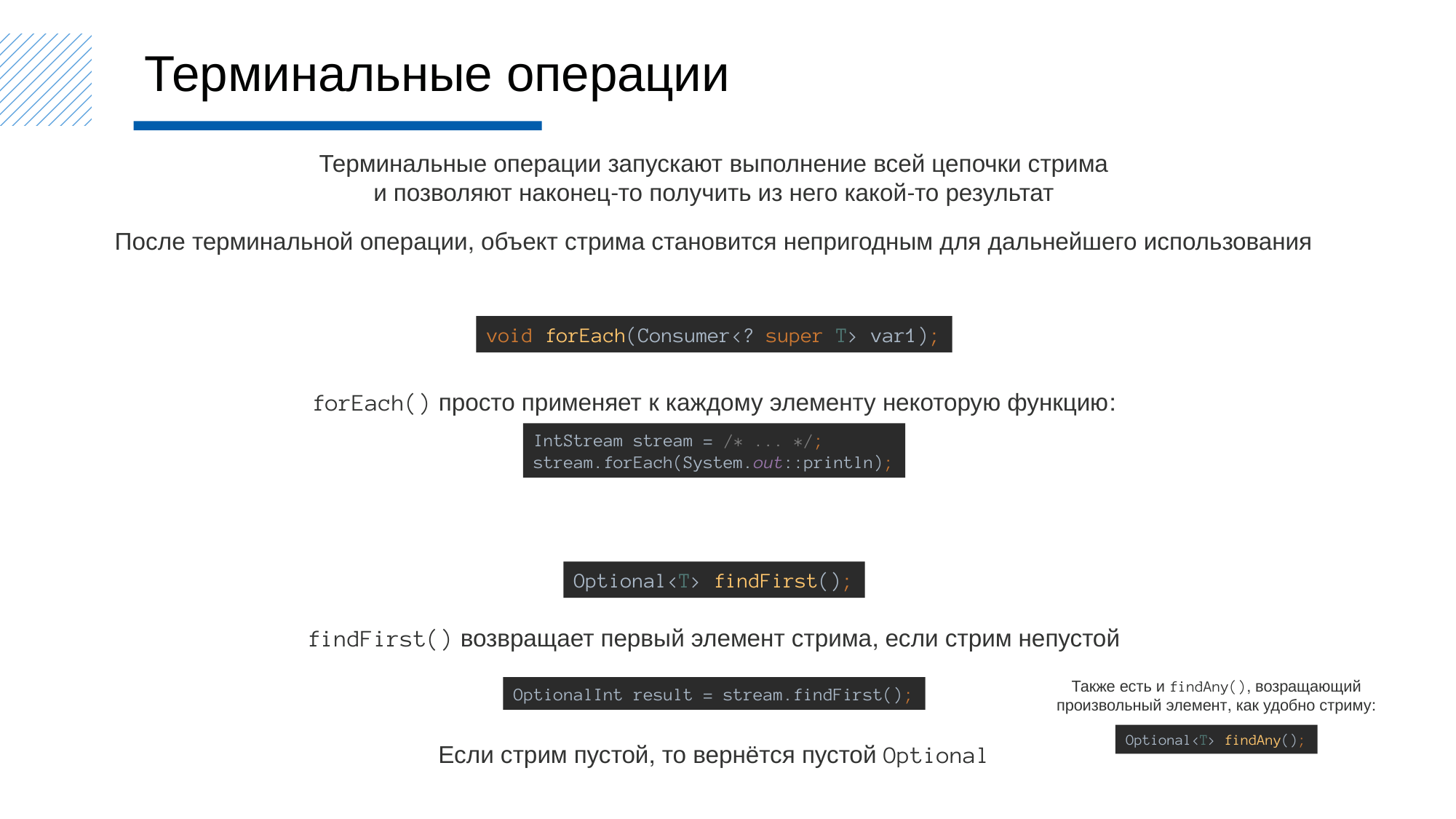

Терминальные операции
Терминальные операции запускают выполнение всей цепочки стрима
и позволяют наконец-то получить из него какой-то результат
После терминальной операции, объект стрима становится непригодным для дальнейшего использования
void forEach(Consumer<? super T> var1);
forEach() просто применяет к каждому элементу некоторую функцию:
IntStream stream = /* ... */;
stream.forEach(System.out::println);
Optional<T> findFirst();
findFirst() возвращает первый элемент стрима, если стрим непустой
Также есть и findAny(), возращающий
произвольный элемент, как удобно стриму:
OptionalInt result = stream.findFirst();
Optional<T> findAny();
Если стрим пустой, то вернётся пустой Optional